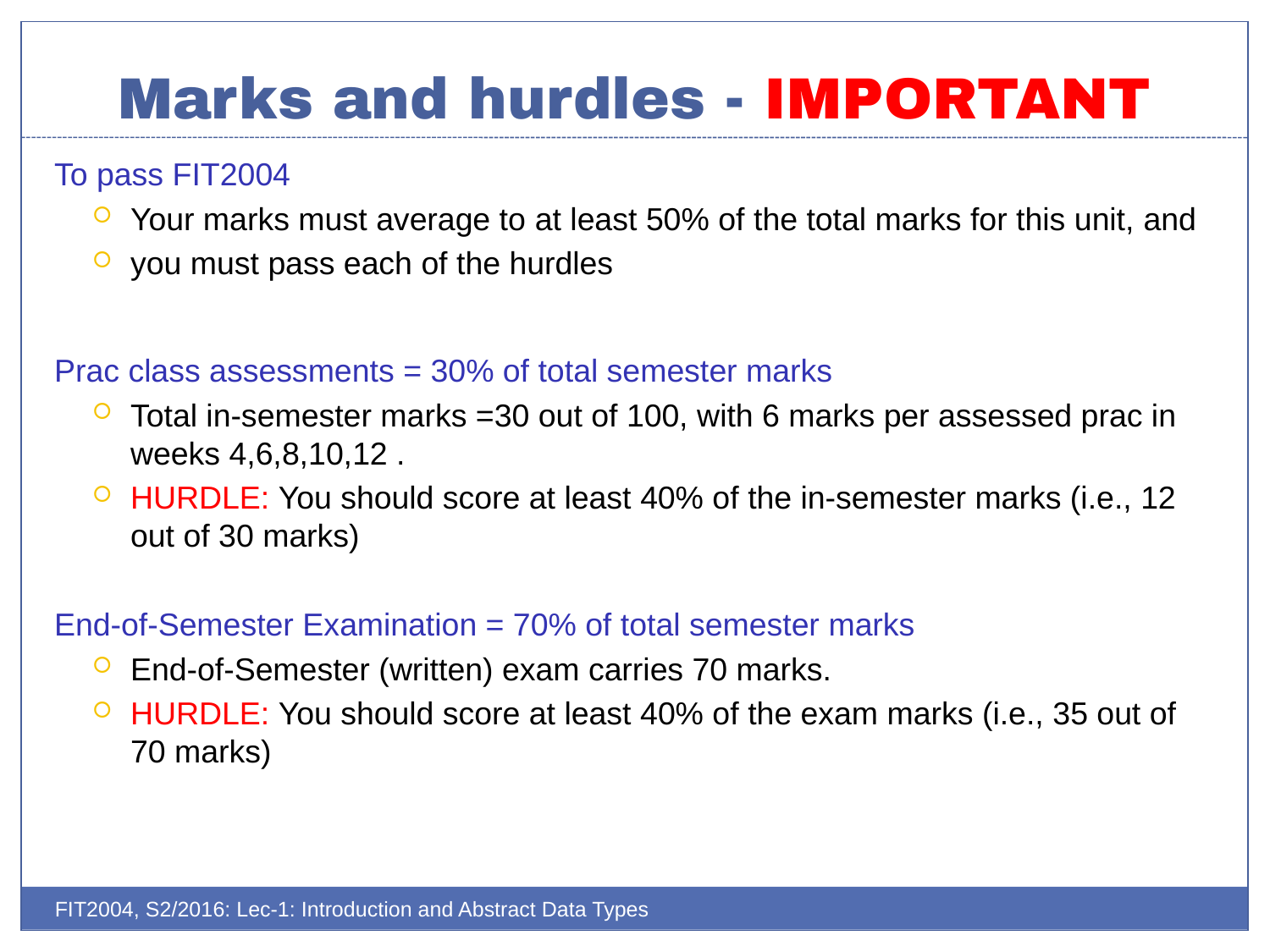

# Marks and hurdles - IMPORTANT
To pass FIT2004
Your marks must average to at least 50% of the total marks for this unit, and
you must pass each of the hurdles

Prac class assessments = 30% of total semester marks
Total in-semester marks =30 out of 100, with 6 marks per assessed prac in weeks 4,6,8,10,12 .
HURDLE: You should score at least 40% of the in-semester marks (i.e., 12 out of 30 marks)

End-of-Semester Examination = 70% of total semester marks
End-of-Semester (written) exam carries 70 marks.
HURDLE: You should score at least 40% of the exam marks (i.e., 35 out of 70 marks)
FIT2004, S2/2016: Lec-1: Introduction and Abstract Data Types